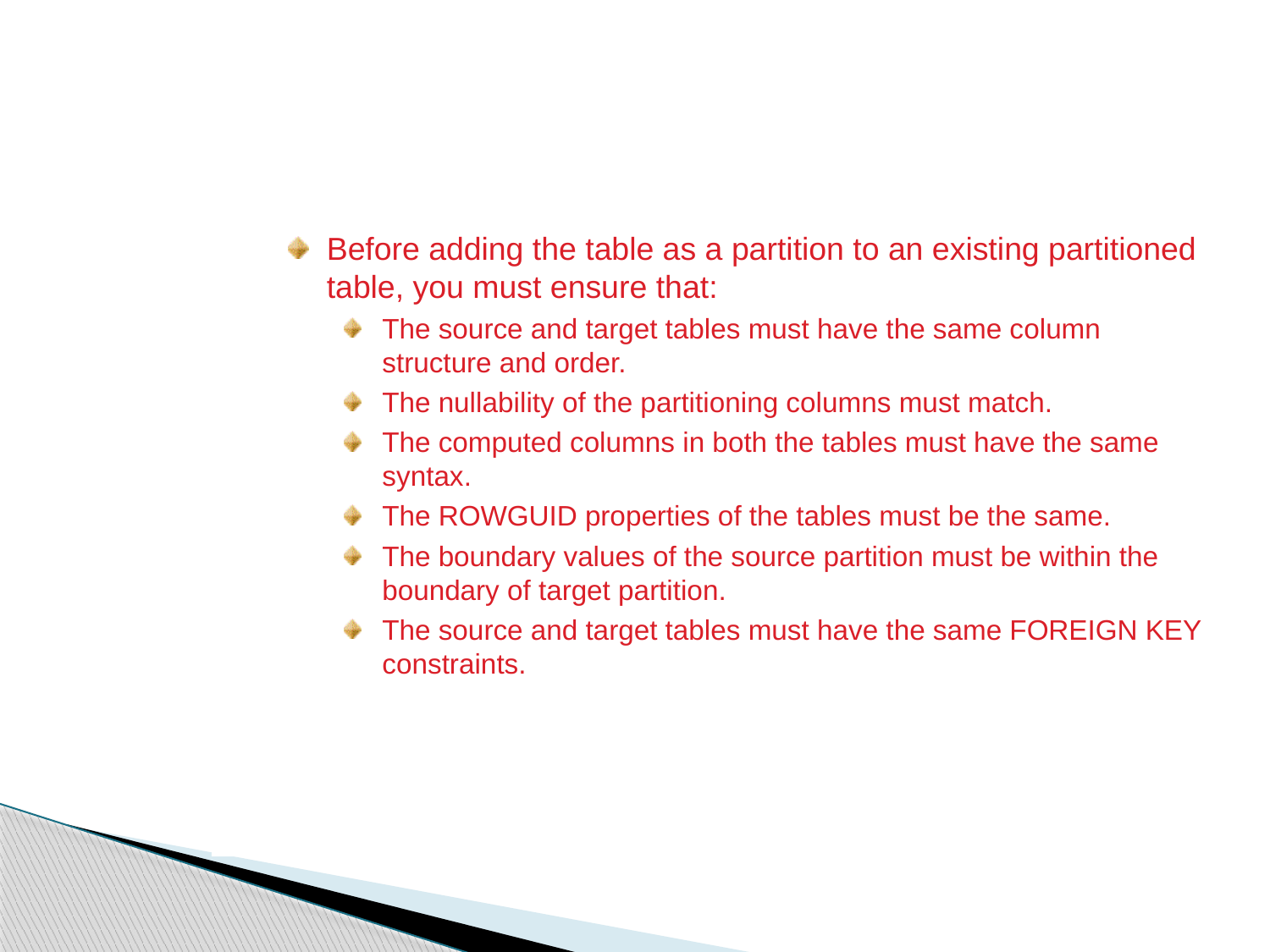

Summary (Contd.)
Before adding the table as a partition to an existing partitioned table, you must ensure that:
The source and target tables must have the same column structure and order.
The nullability of the partitioning columns must match.
The computed columns in both the tables must have the same syntax.
The ROWGUID properties of the tables must be the same.
The boundary values of the source partition must be within the boundary of target partition.
The source and target tables must have the same FOREIGN KEY constraints.